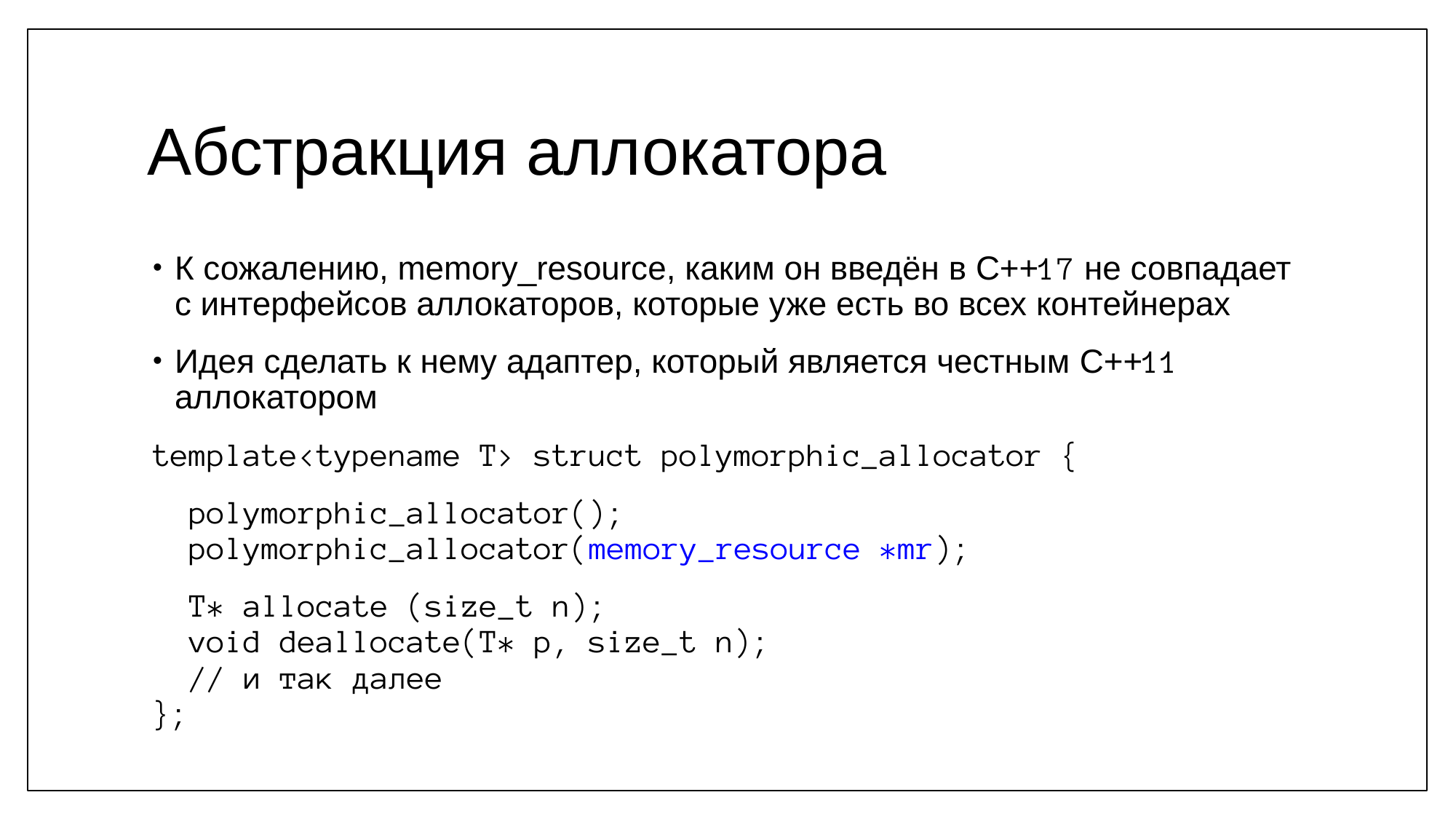

# Абстракция аллокатора
К сожалению, memory_resource, каким он введён в C++17 не совпадает с интерфейсов аллокаторов, которые уже есть во всех контейнерах
Идея сделать к нему адаптер, который является честным C++11 аллокатором
template<typename T> struct polymorphic_allocator {
  polymorphic_allocator();
  polymorphic_allocator(memory_resource *mr);
  T* allocate (size_t n);
  void deallocate(T* p, size_t n);
  // и так далее
};